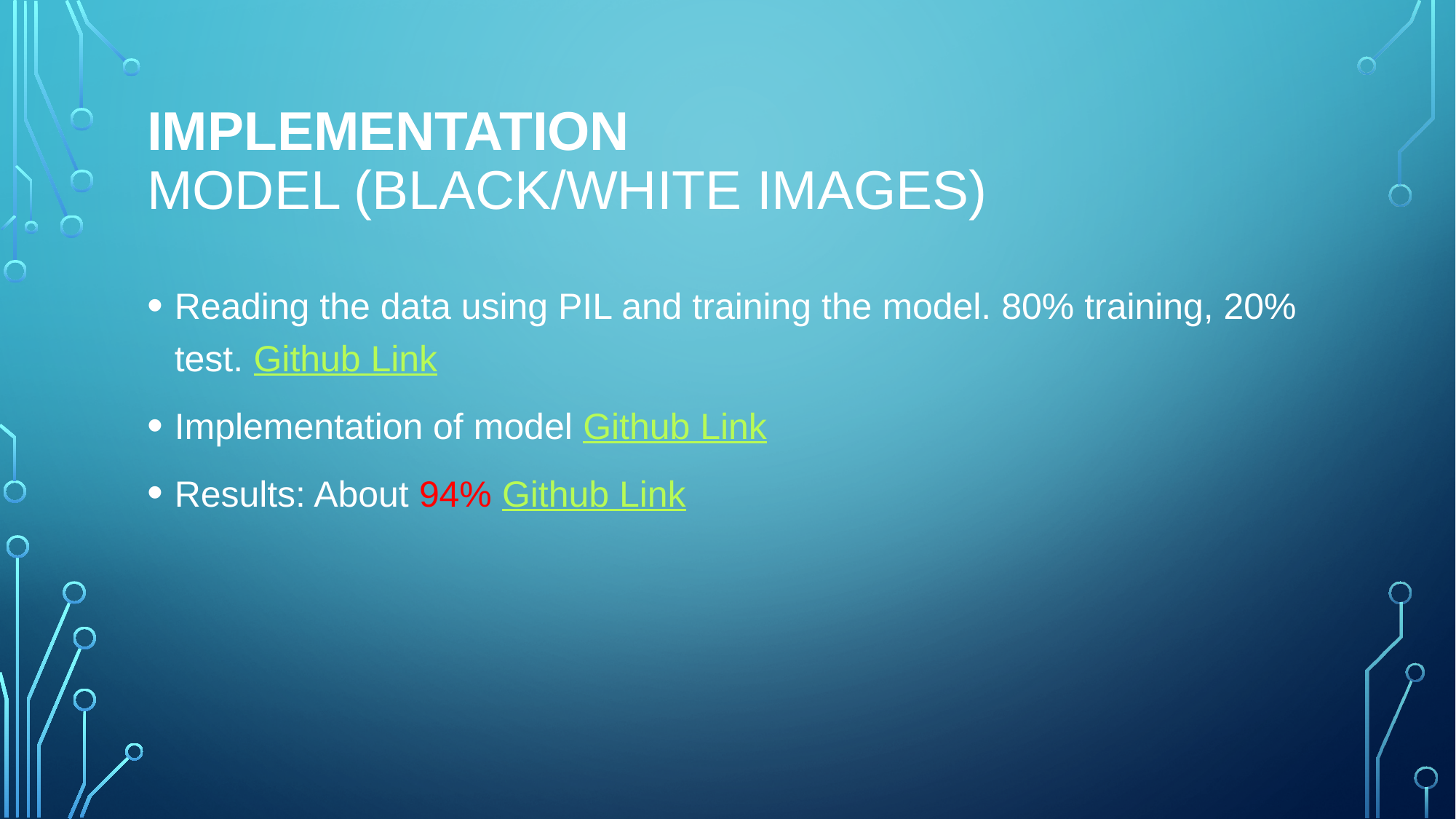

# Implementation Model (Black/white images)
Reading the data using PIL and training the model. 80% training, 20% test. Github Link
Implementation of model Github Link
Results: About 94% Github Link